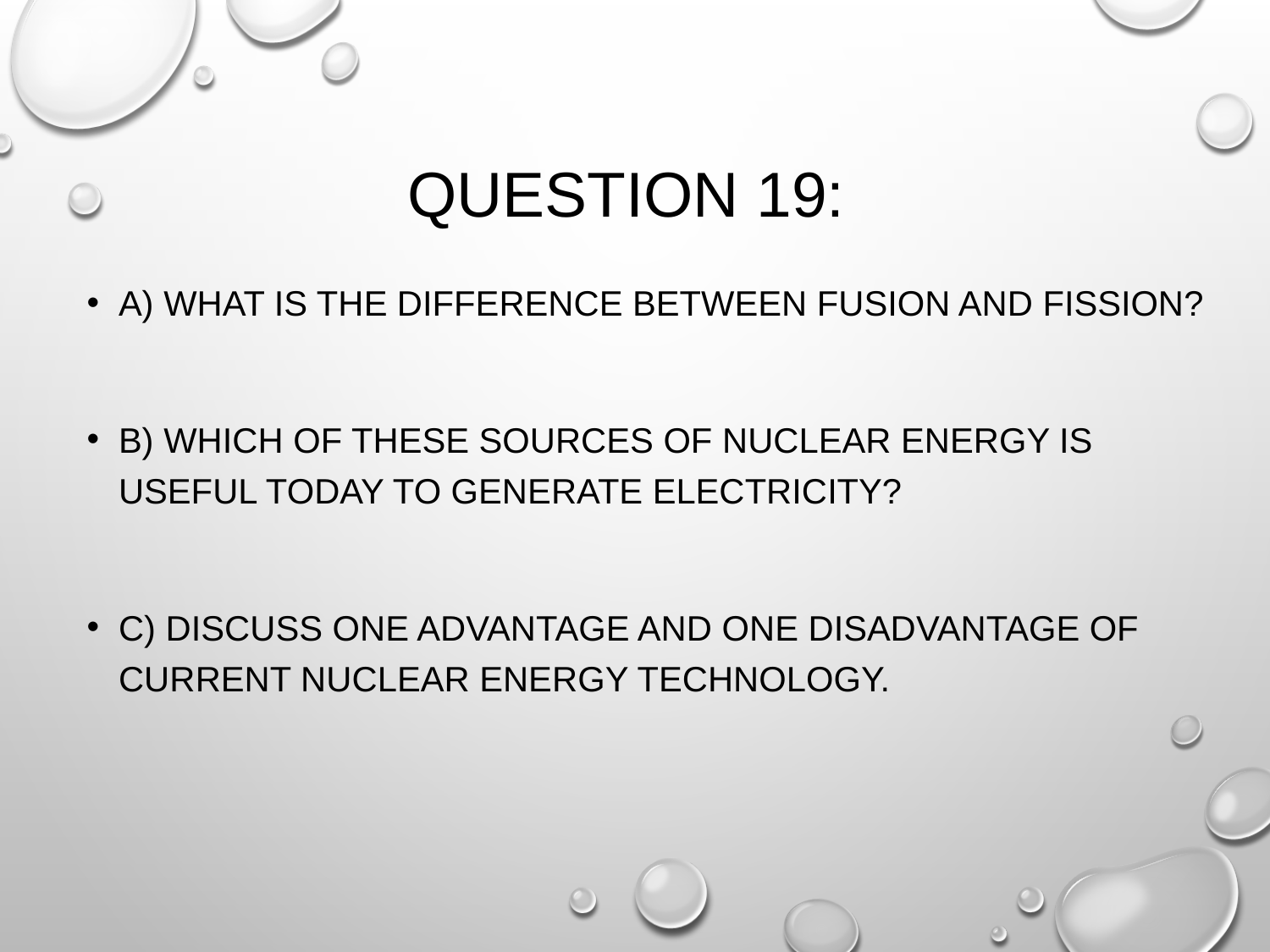

# Question 19:
A) What is the difference between fusion and fission?

B) Which of these sources of nuclear energy is useful today to generate electricity?

C) Discuss ONE advantage and ONE disadvantage of current nuclear energy technology.